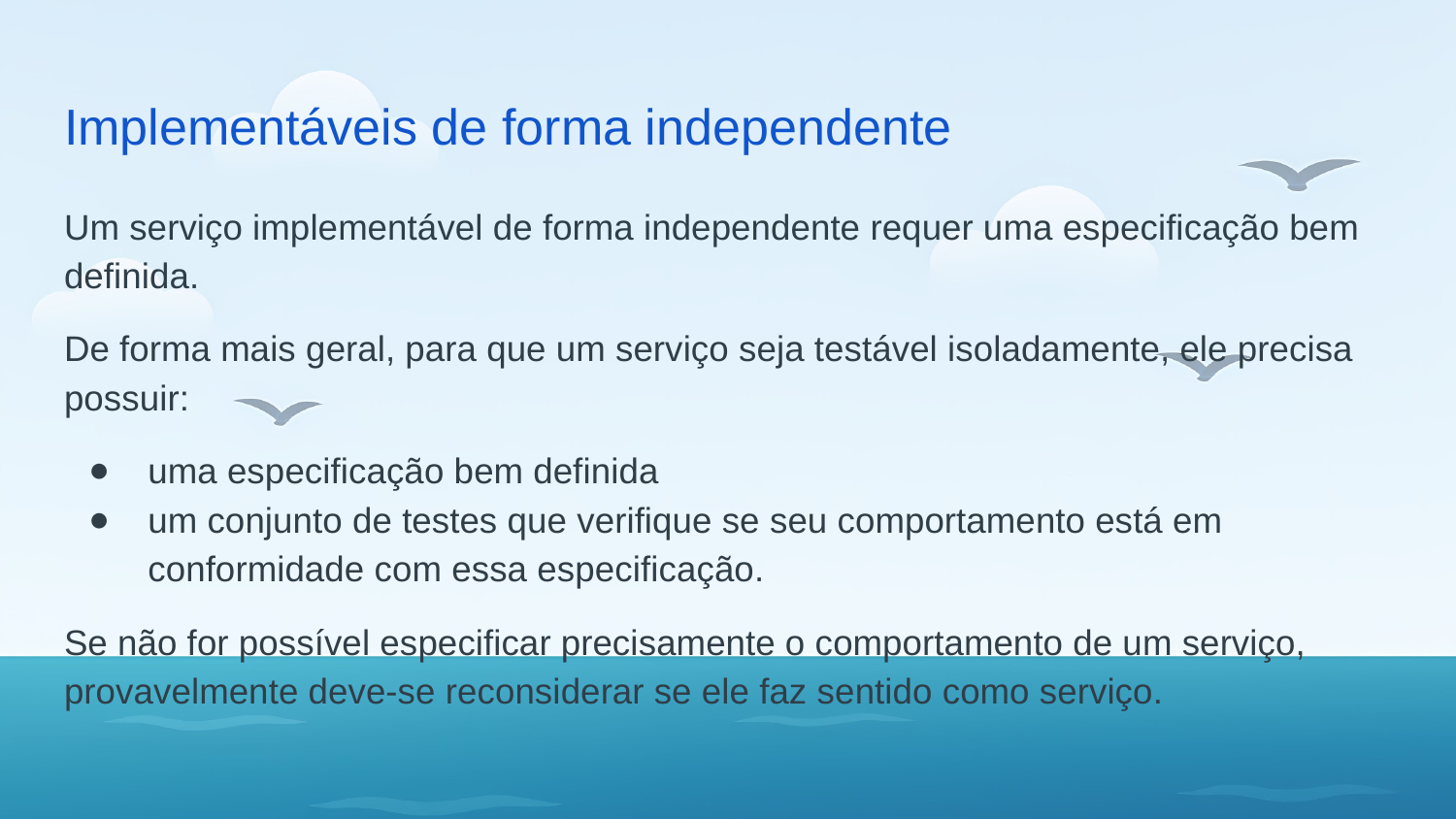

# Implementáveis ​​de forma independente

Um serviço implementável de forma independente requer uma especificação bem definida.
De forma mais geral, para que um serviço seja testável isoladamente, ele precisa possuir:
uma especificação bem definida
um conjunto de testes que verifique se seu comportamento está em conformidade com essa especificação.
Se não for possível especificar precisamente o comportamento de um serviço, provavelmente deve-se reconsiderar se ele faz sentido como serviço.